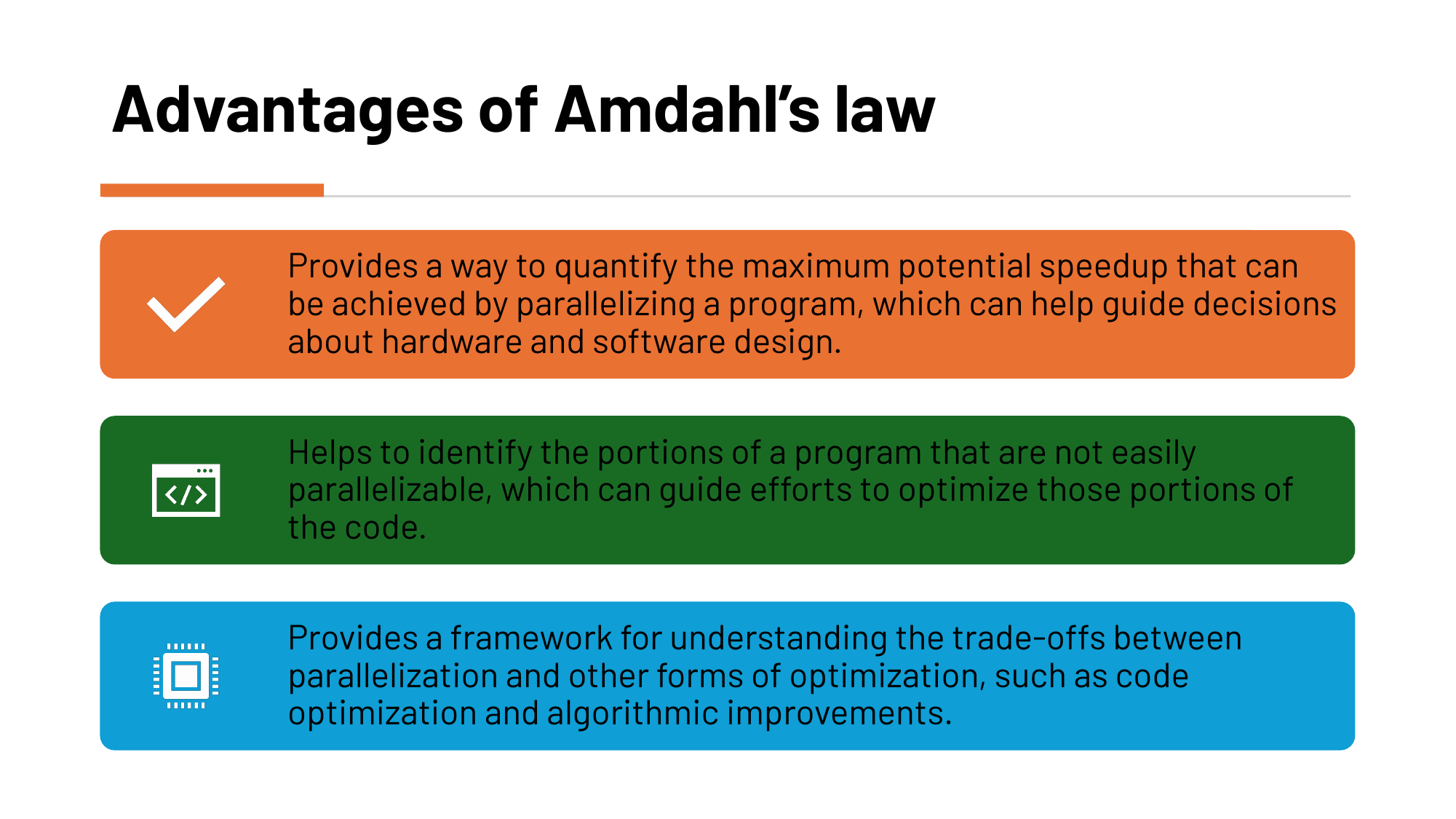

# Advantages of Amdahl’s law

Provides a way to quantify the maximum potential speedup that can be achieved by parallelizing a program, which can help guide decisions about hardware and software design.
Helps to identify the portions of a program that are not easily parallelizable, which can guide efforts to optimize those portions of the code.
Provides a framework for understanding the trade-offs between parallelization and other forms of optimization, such as code optimization and algorithmic improvements.